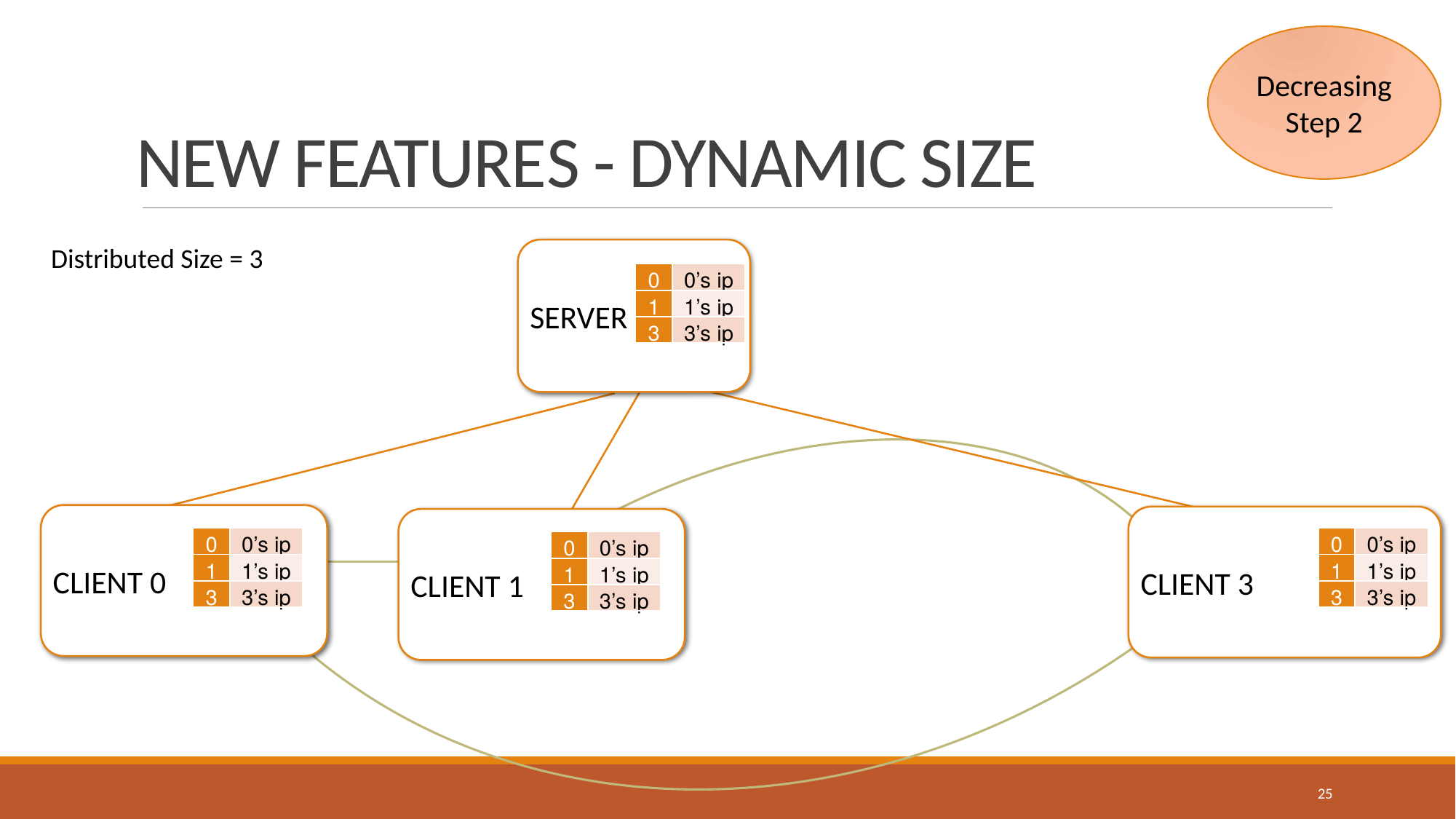

Decreasing
Step 2
# NEW FEATURES - DYNAMIC SIZE
Distributed Size = 3
SERVER
| 0 | 0’s ip |
| --- | --- |
| 1 | 1’s ip |
| 3 | 3’s ip |

CLIENT 0
CLIENT 3
CLIENT 1
| 0 | 0’s ip |
| --- | --- |
| 1 | 1’s ip |
| 3 | 3’s ip |
| 0 | 0’s ip |
| --- | --- |
| 1 | 1’s ip |
| 3 | 3’s ip |
| 0 | 0’s ip |
| --- | --- |
| 1 | 1’s ip |
| 3 | 3’s ip |

25